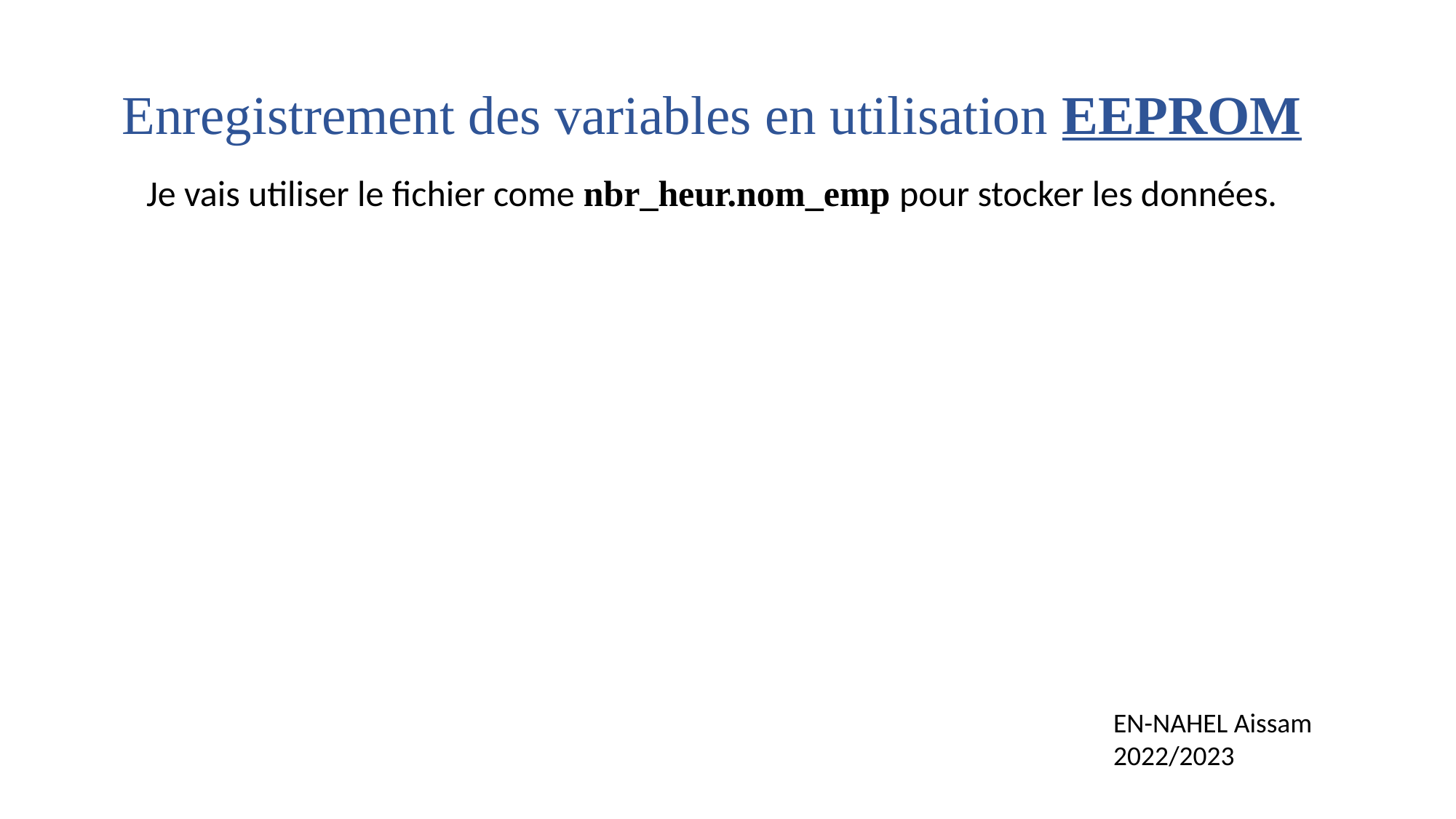

Enregistrement des variables en utilisation EEPROM
Je vais utiliser le fichier come nbr_heur.nom_emp pour stocker les données.
EN-NAHEL Aissam
2022/2023